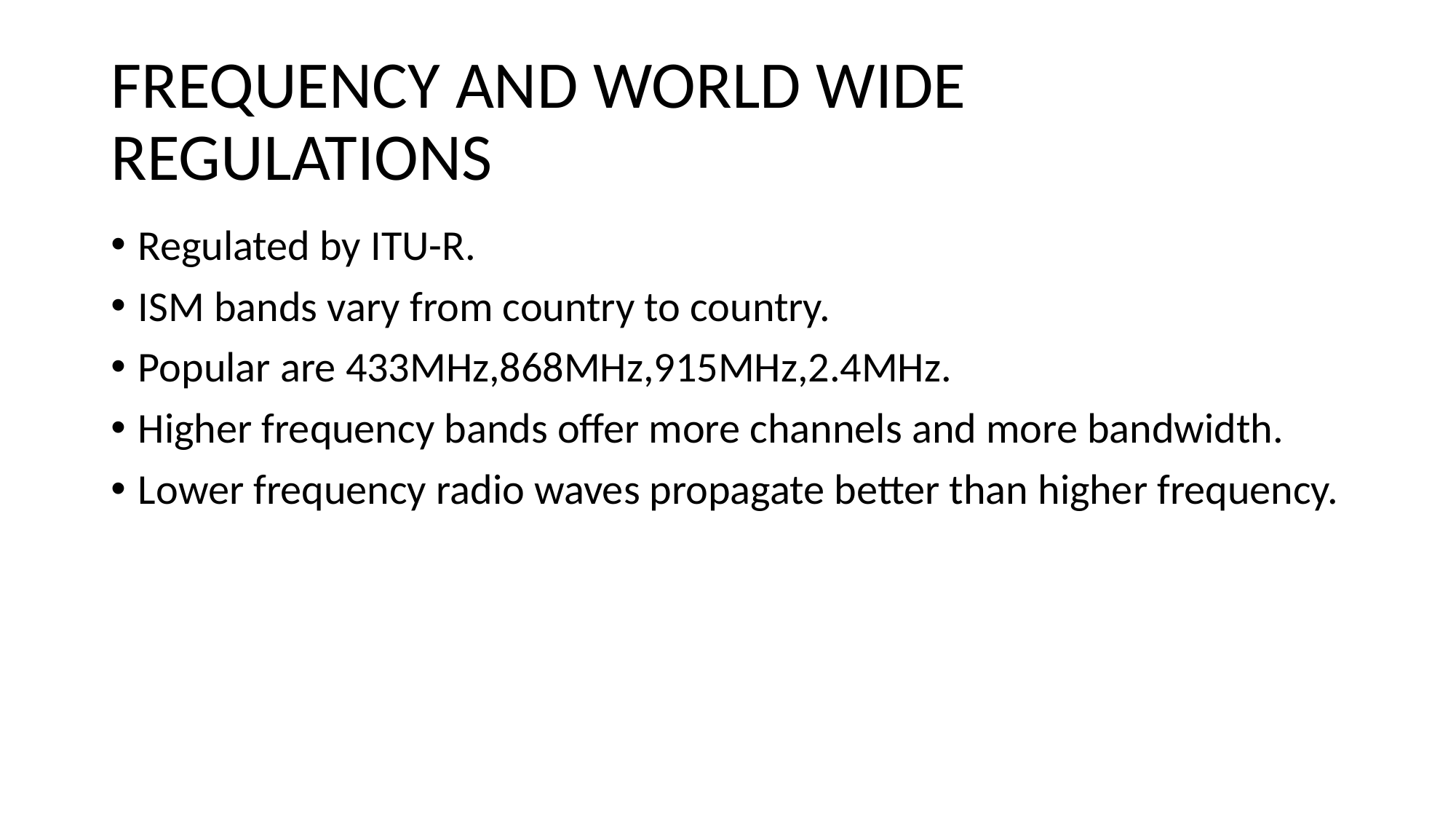

# FREQUENCY AND WORLD WIDE REGULATIONS
Regulated by ITU-R.
ISM bands vary from country to country.
Popular are 433MHz,868MHz,915MHz,2.4MHz.
Higher frequency bands offer more channels and more bandwidth.
Lower frequency radio waves propagate better than higher frequency.